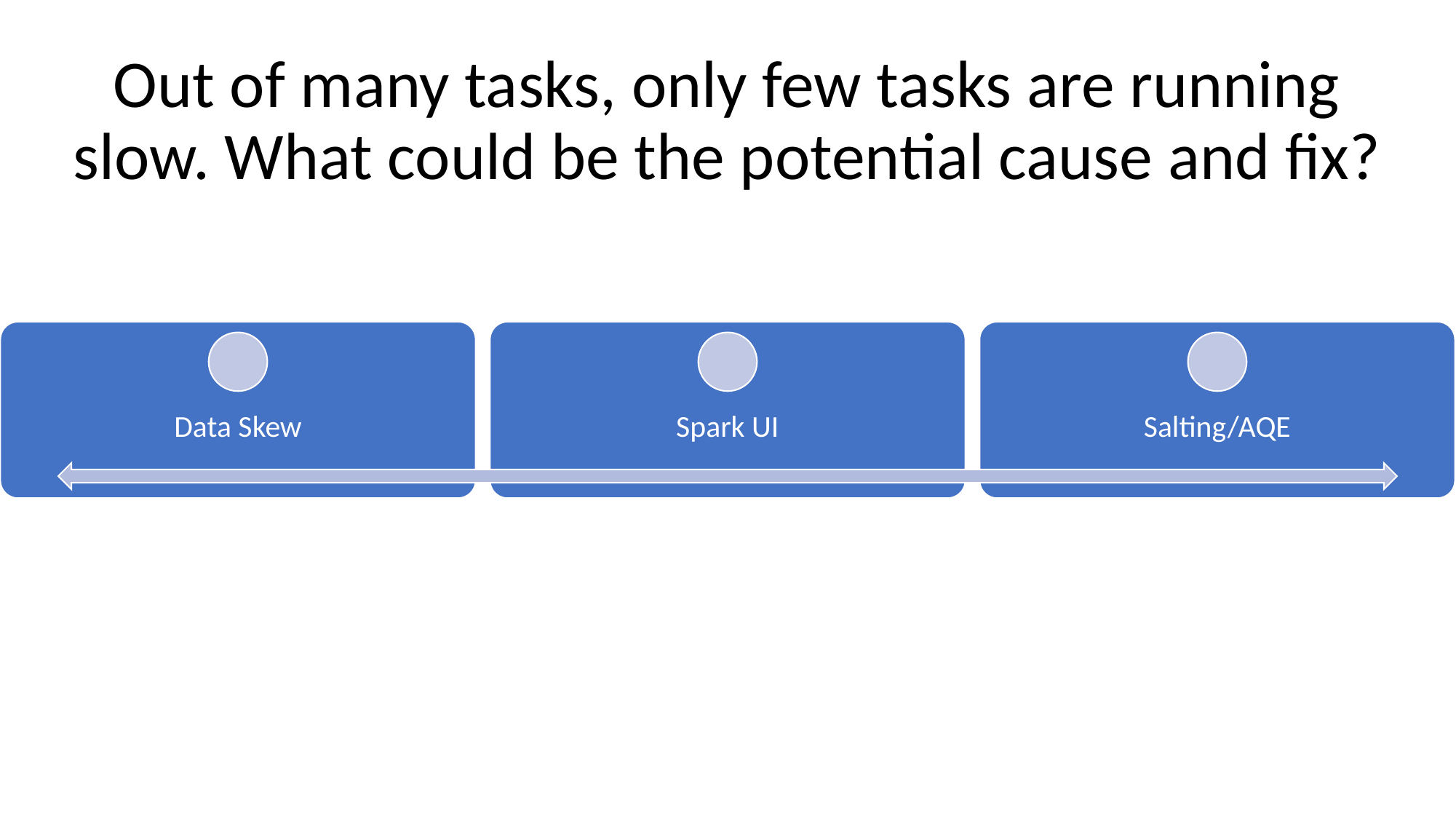

# Out of many tasks, only few tasks are running slow. What could be the potential cause and fix?
Data Skew
Spark UI
Salting/AQE